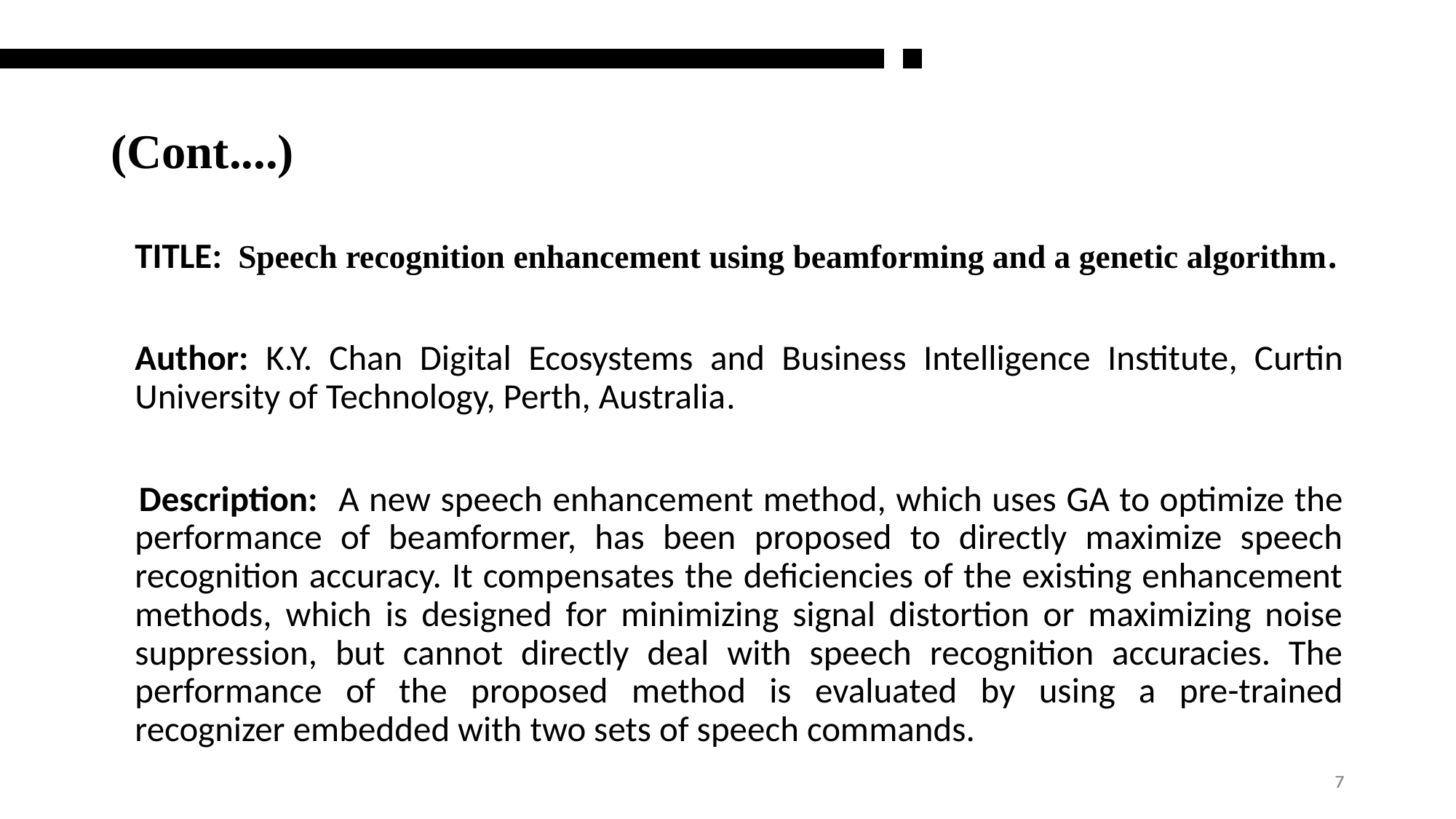

(Cont....)
	TITLE:  Speech recognition enhancement using beamforming and a genetic algorithm.

	Author: K.Y. Chan Digital Ecosystems and Business Intelligence Institute, Curtin University of Technology, Perth, Australia.

  	Description:  A new speech enhancement method, which uses GA to optimize the performance of beamformer, has been proposed to directly maximize speech recognition accuracy. It compensates the deficiencies of the existing enhancement methods, which is designed for minimizing signal distortion or maximizing noise suppression, but cannot directly deal with speech recognition accuracies. The performance of the proposed method is evaluated by using a pre-trained recognizer embedded with two sets of speech commands.
7
7
7